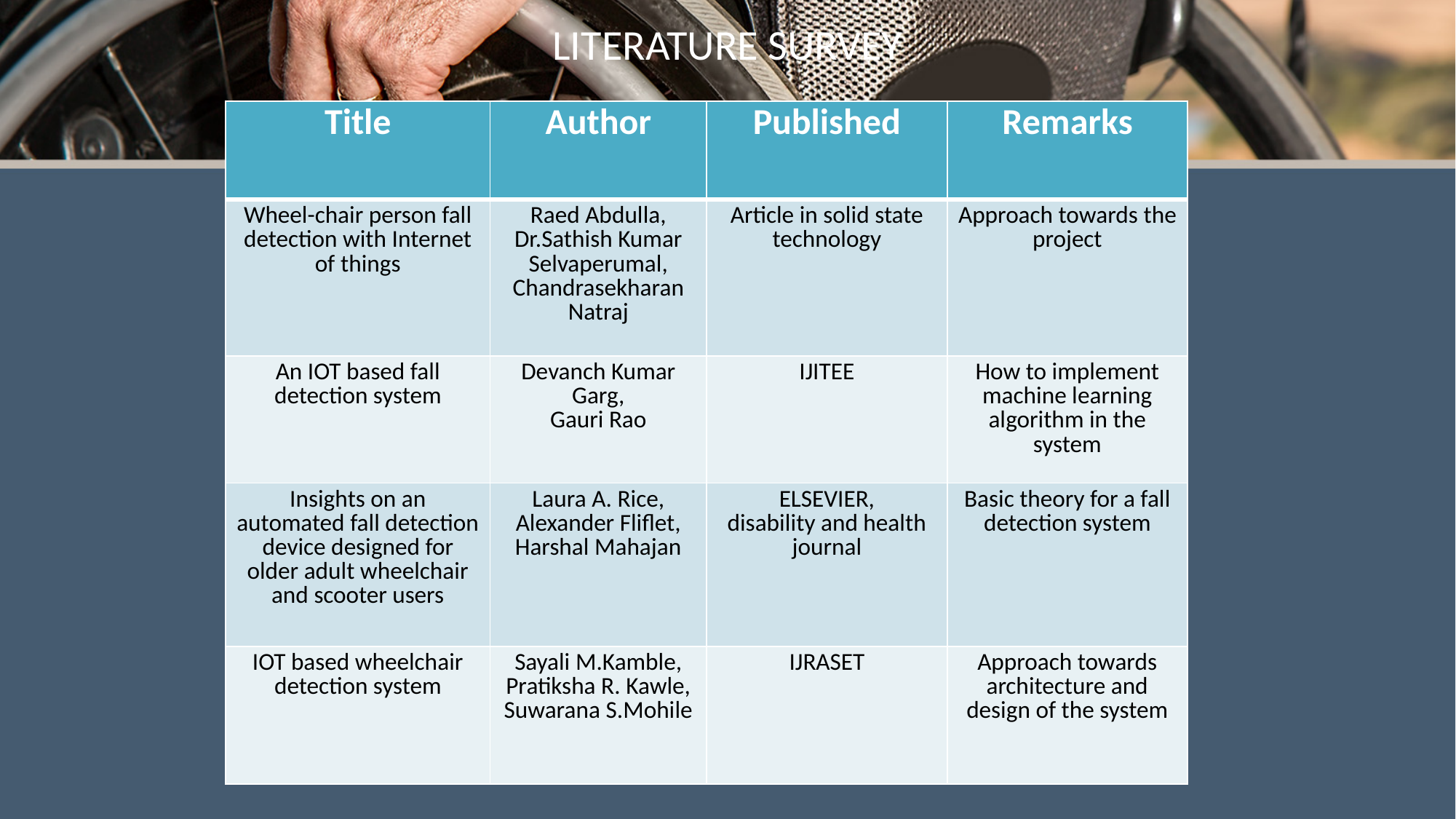

LITERATURE SURVEY
| Title | Author | Published | Remarks |
| --- | --- | --- | --- |
| Wheel-chair person fall detection with Internet of things | Raed Abdulla, Dr.Sathish Kumar Selvaperumal, Chandrasekharan Natraj | Article in solid state technology | Approach towards the project |
| An IOT based fall detection system | Devanch Kumar Garg, Gauri Rao | IJITEE | How to implement machine learning algorithm in the system |
| Insights on an automated fall detection device designed for older adult wheelchair and scooter users | Laura A. Rice, Alexander Fliflet, Harshal Mahajan | ELSEVIER, disability and health journal | Basic theory for a fall detection system |
| IOT based wheelchair detection system | Sayali M.Kamble, Pratiksha R. Kawle, Suwarana S.Mohile | IJRASET | Approach towards architecture and design of the system |